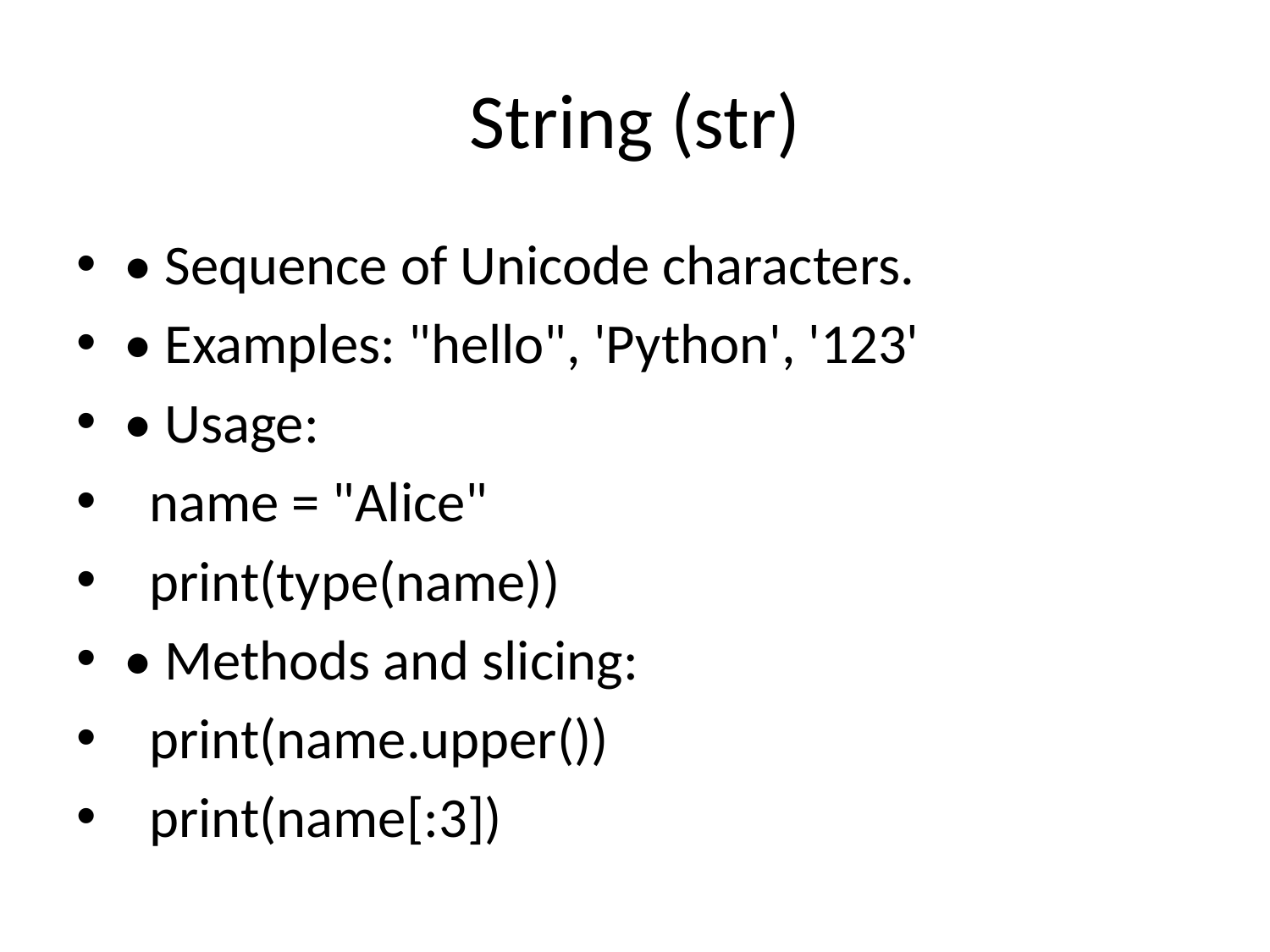

# String (str)
• Sequence of Unicode characters.
• Examples: "hello", 'Python', '123'
• Usage:
  name = "Alice"
  print(type(name))
• Methods and slicing:
  print(name.upper())
  print(name[:3])